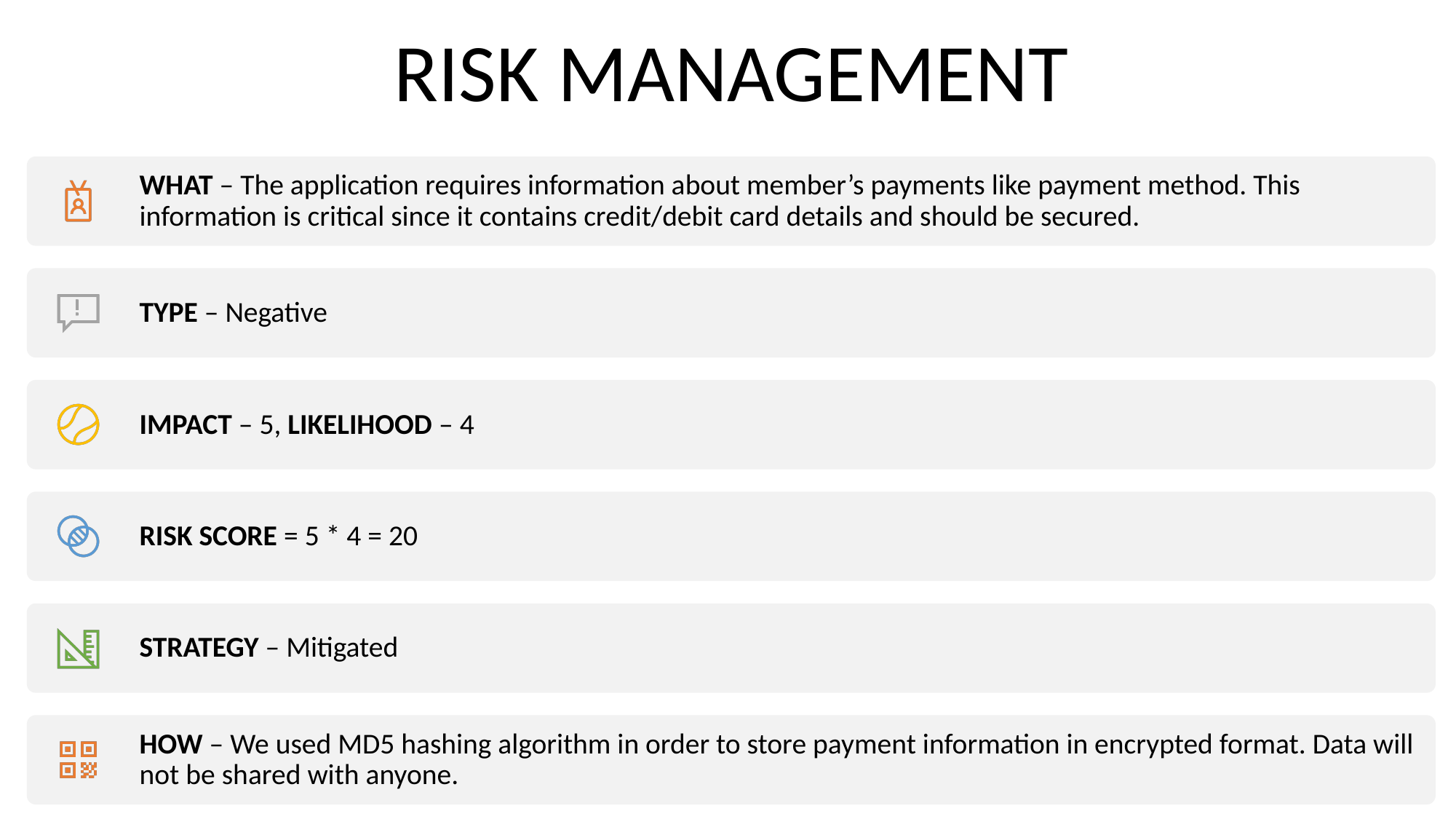

RISK MANAGEMENT
WHAT – The application requires information about member’s payments like payment method. This information is critical since it contains credit/debit card details and should be secured.
TYPE – Negative
IMPACT – 5, LIKELIHOOD – 4
RISK SCORE = 5 * 4 = 20
STRATEGY – Mitigated
HOW – We used MD5 hashing algorithm in order to store payment information in encrypted format. Data will not be shared with anyone.